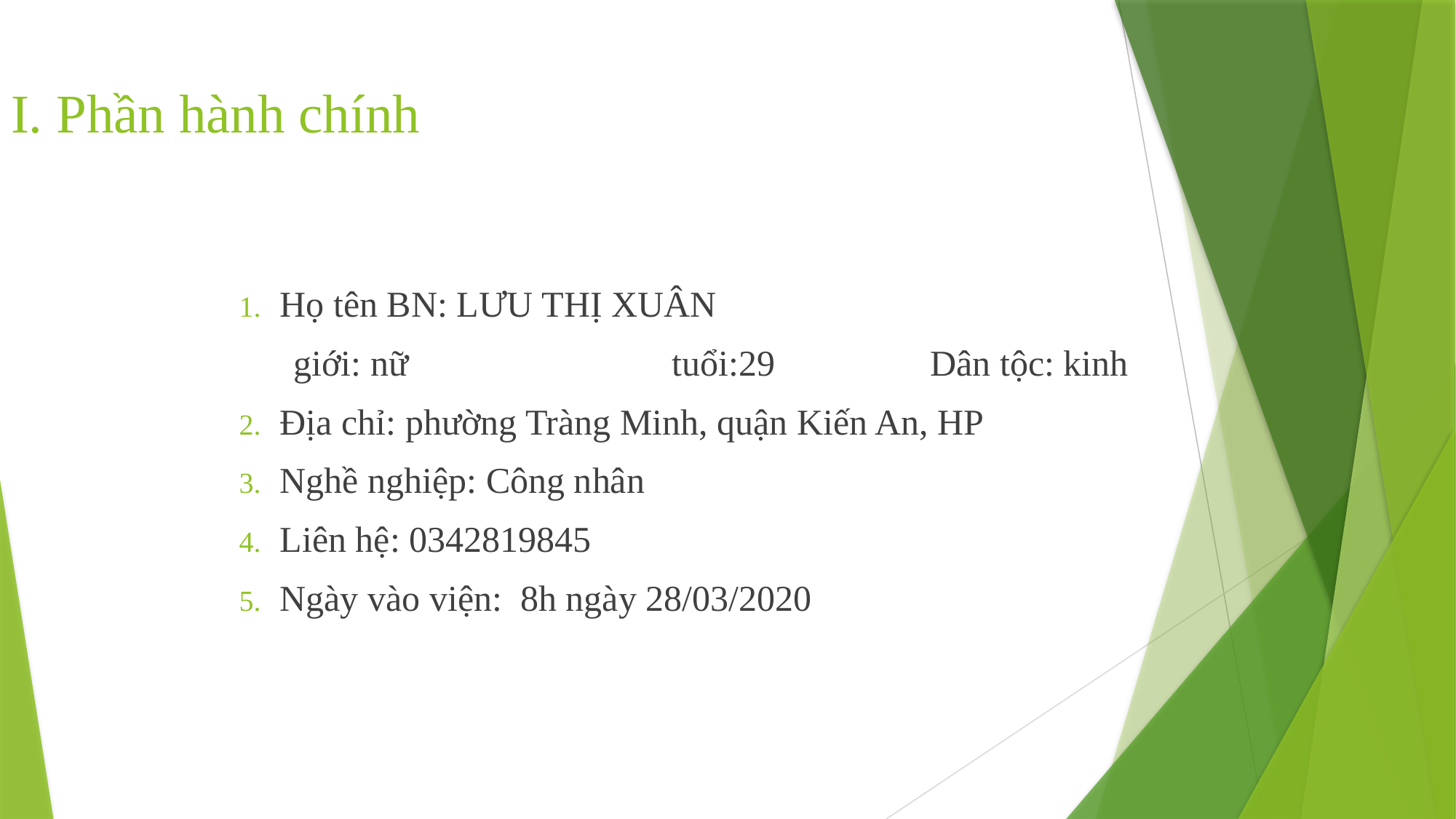

I. Phần hành chính
Họ tên BN: LƯU THỊ XUÂN
      giới: nữ                             tuổi:29                 Dân tộc: kinh
Địa chỉ: phường Tràng Minh, quận Kiến An, HP
Nghề nghiệp: Công nhân
Liên hệ: 0342819845
Ngày vào viện:  8h ngày 28/03/2020